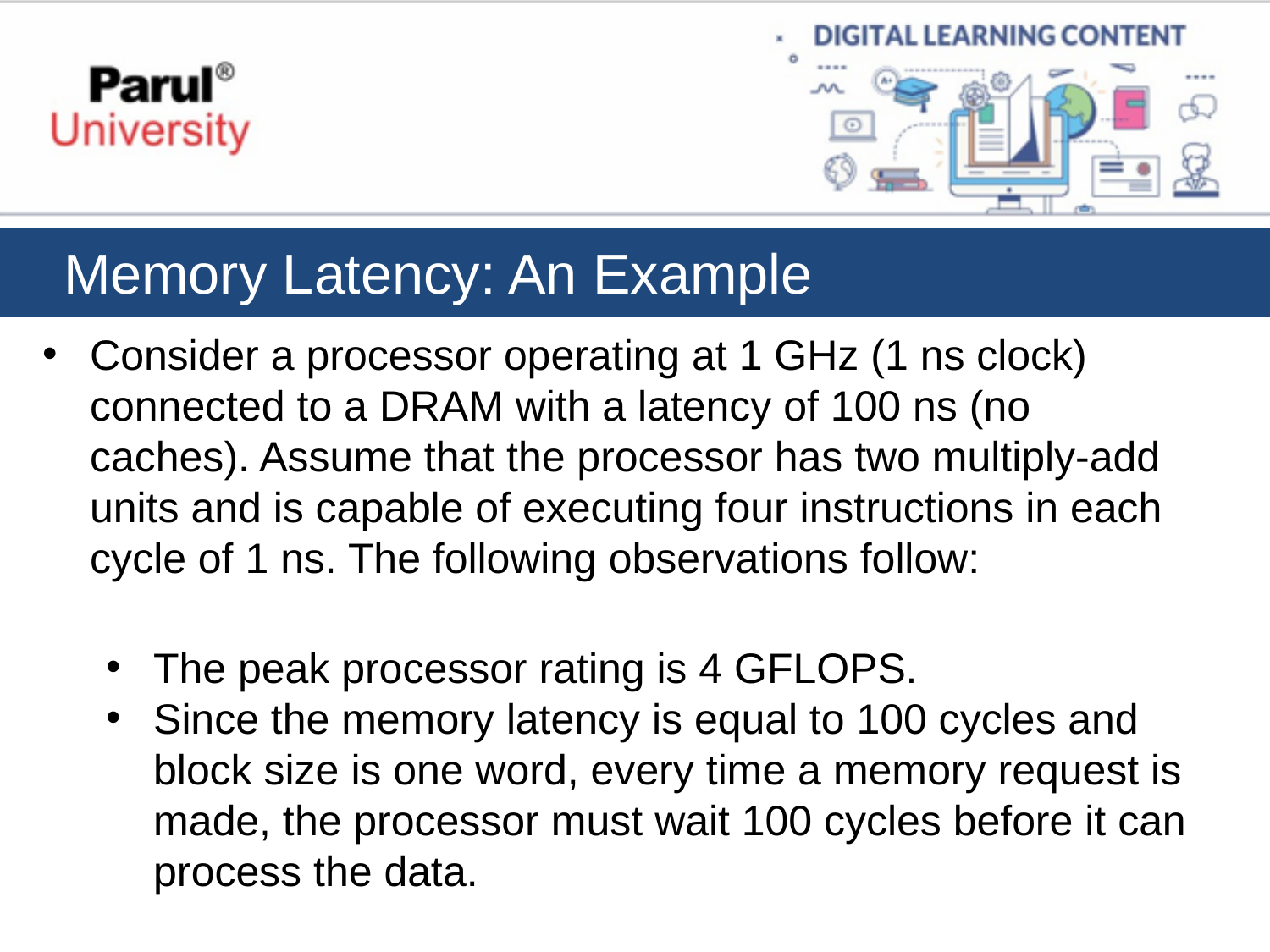

Memory Latency: An Example
Consider a processor operating at 1 GHz (1 ns clock) connected to a DRAM with a latency of 100 ns (no caches). Assume that the processor has two multiply-add units and is capable of executing four instructions in each cycle of 1 ns. The following observations follow:

The peak processor rating is 4 GFLOPS.
Since the memory latency is equal to 100 cycles and block size is one word, every time a memory request is made, the processor must wait 100 cycles before it can process the data.